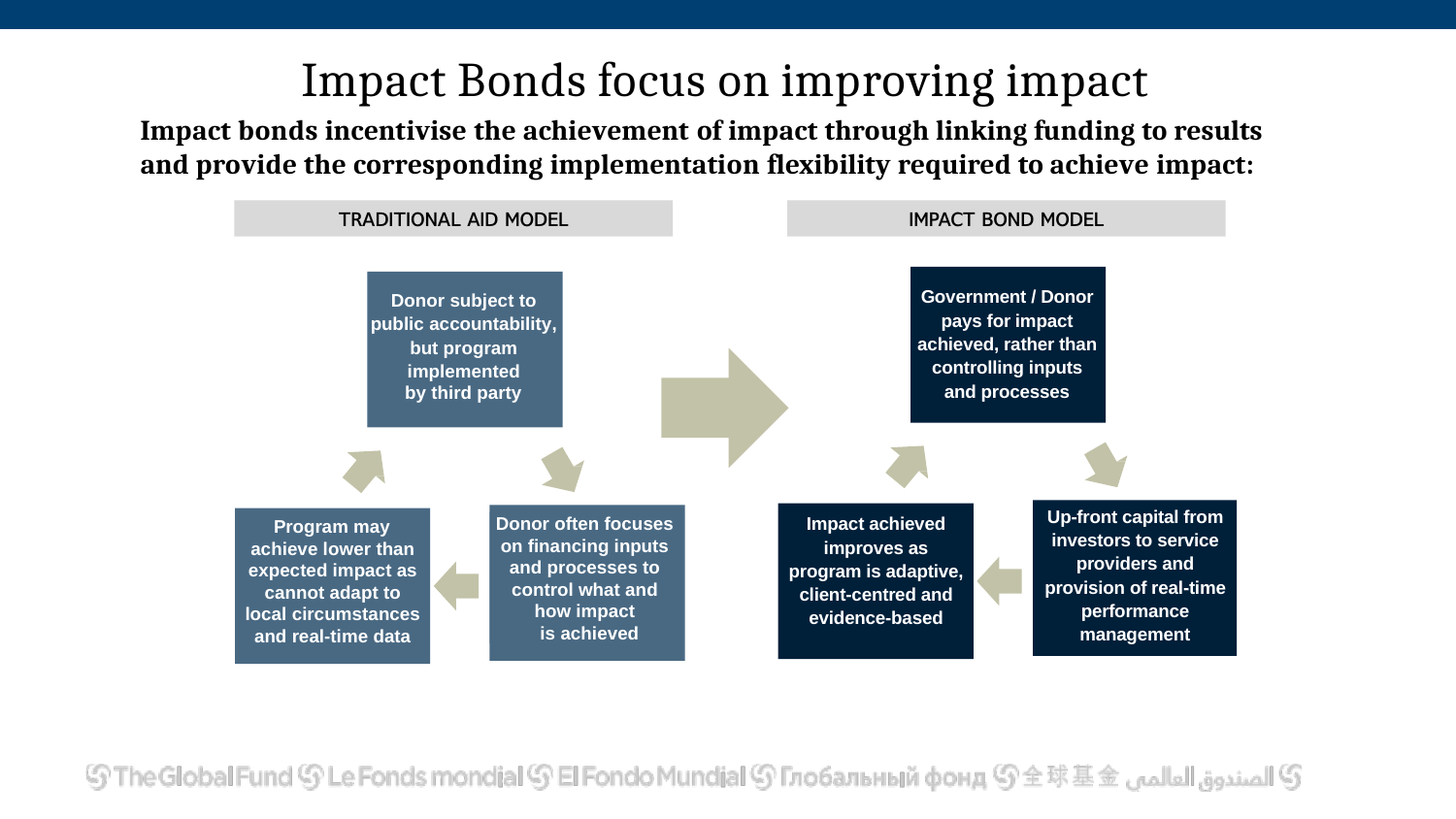

# Impact Bonds focus on improving impact
Impact bonds incentivise the achievement of impact through linking funding to results and provide the corresponding implementation flexibility required to achieve impact:
TRADITIONAL AID MODEL
IMPACT BOND MODEL

Government / Donor pays for impact achieved, rather than controlling inputs and processes
Donor subject to public accountability, but program implemented
by third party

Up-front capital from investors to service providers and provision of real-time performance management

Impact achieved improves as program is adaptive, client-centred and evidence-based
Donor often focuses on financing inputs and processes to control what and how impact
is achieved
Program may achieve lower than expected impact as cannot adapt to local circumstances and real-time data